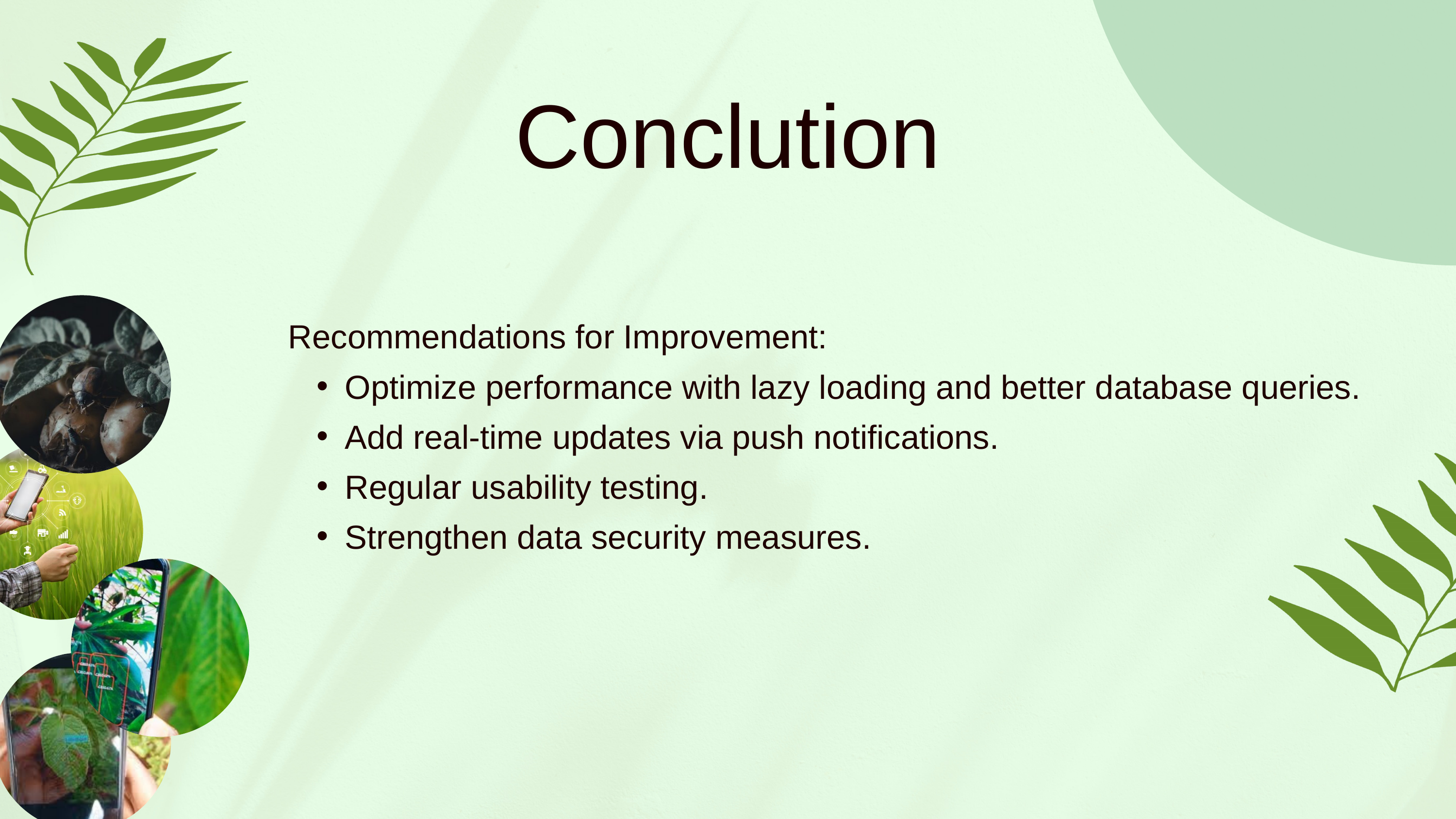

Conclution

Recommendations for Improvement:
Optimize performance with lazy loading and better database queries.
Add real-time updates via push notifications.
Regular usability testing.
Strengthen data security measures.